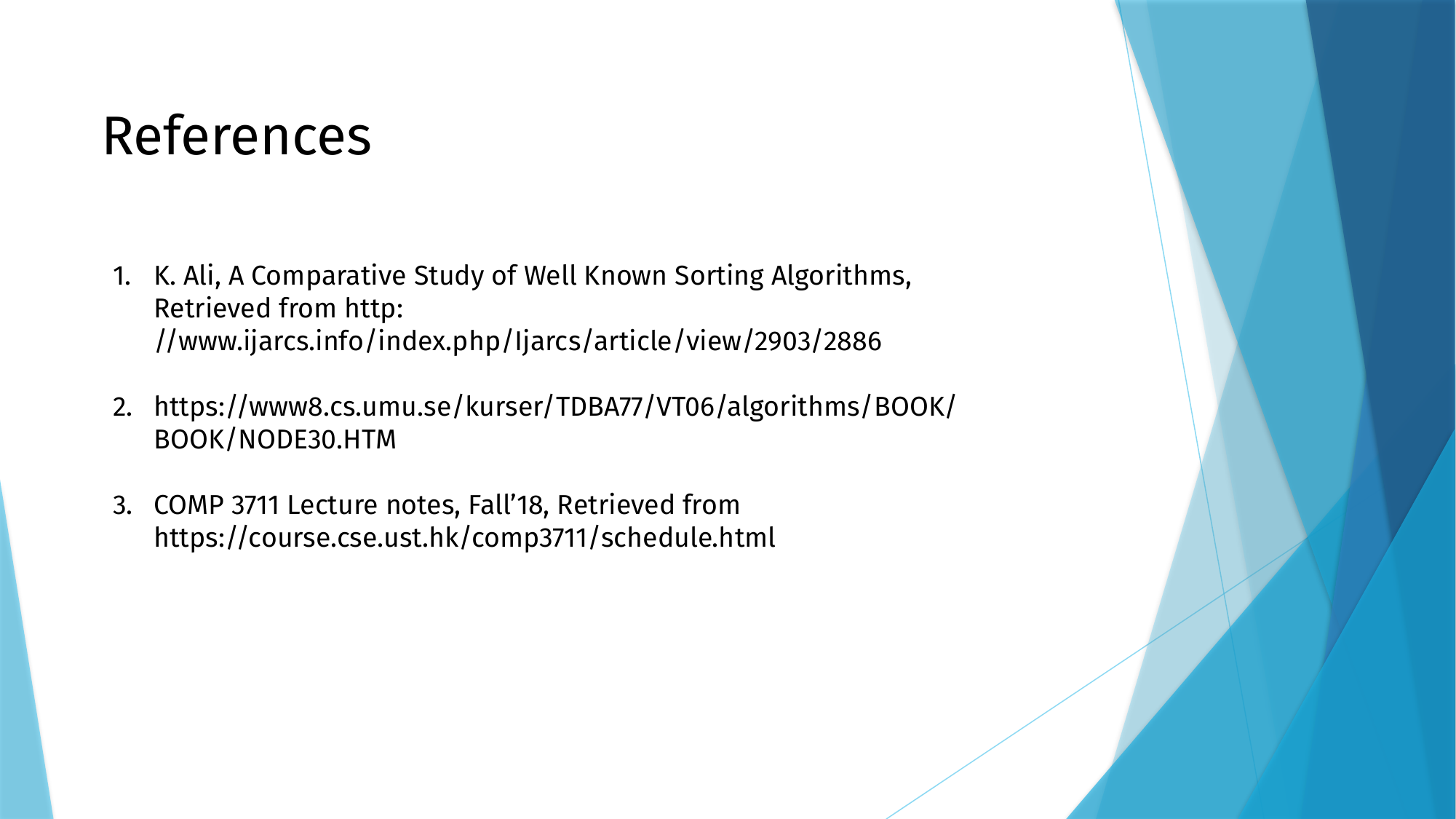

References
K. Ali, A Comparative Study of Well Known Sorting Algorithms, Retrieved from http:
//www.ijarcs.info/index.php/Ijarcs/article/view/2903/2886

https://www8.cs.umu.se/kurser/TDBA77/VT06/algorithms/BOOK/BOOK/NODE30.HTM
COMP 3711 Lecture notes, Fall’18, Retrieved from https://course.cse.ust.hk/comp3711/schedule.html